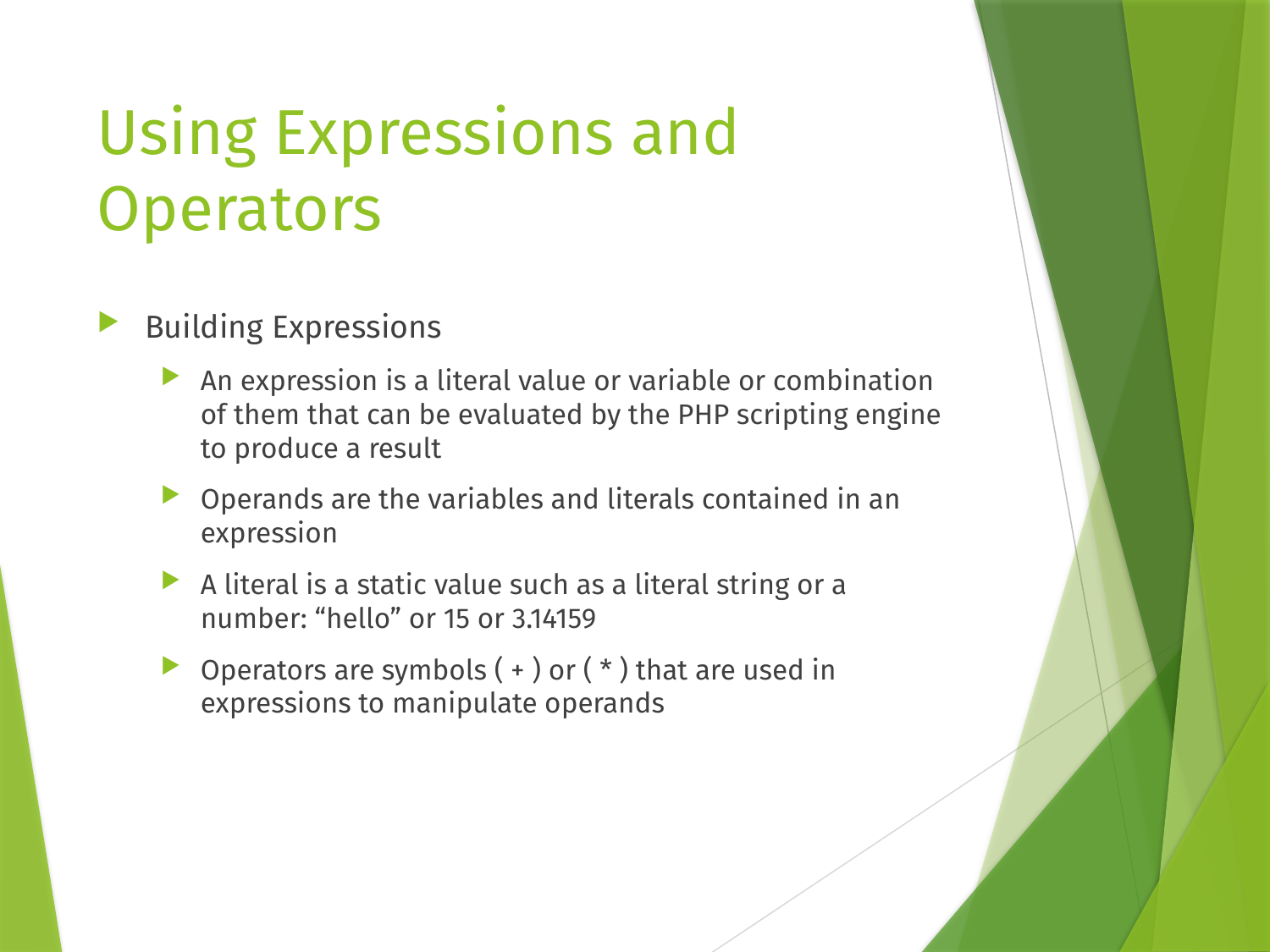

# Using Expressions and Operators
Building Expressions
An expression is a literal value or variable or combination of them that can be evaluated by the PHP scripting engine to produce a result
Operands are the variables and literals contained in an expression
A literal is a static value such as a literal string or a number: “hello” or 15 or 3.14159
Operators are symbols ( + ) or ( * ) that are used in expressions to manipulate operands